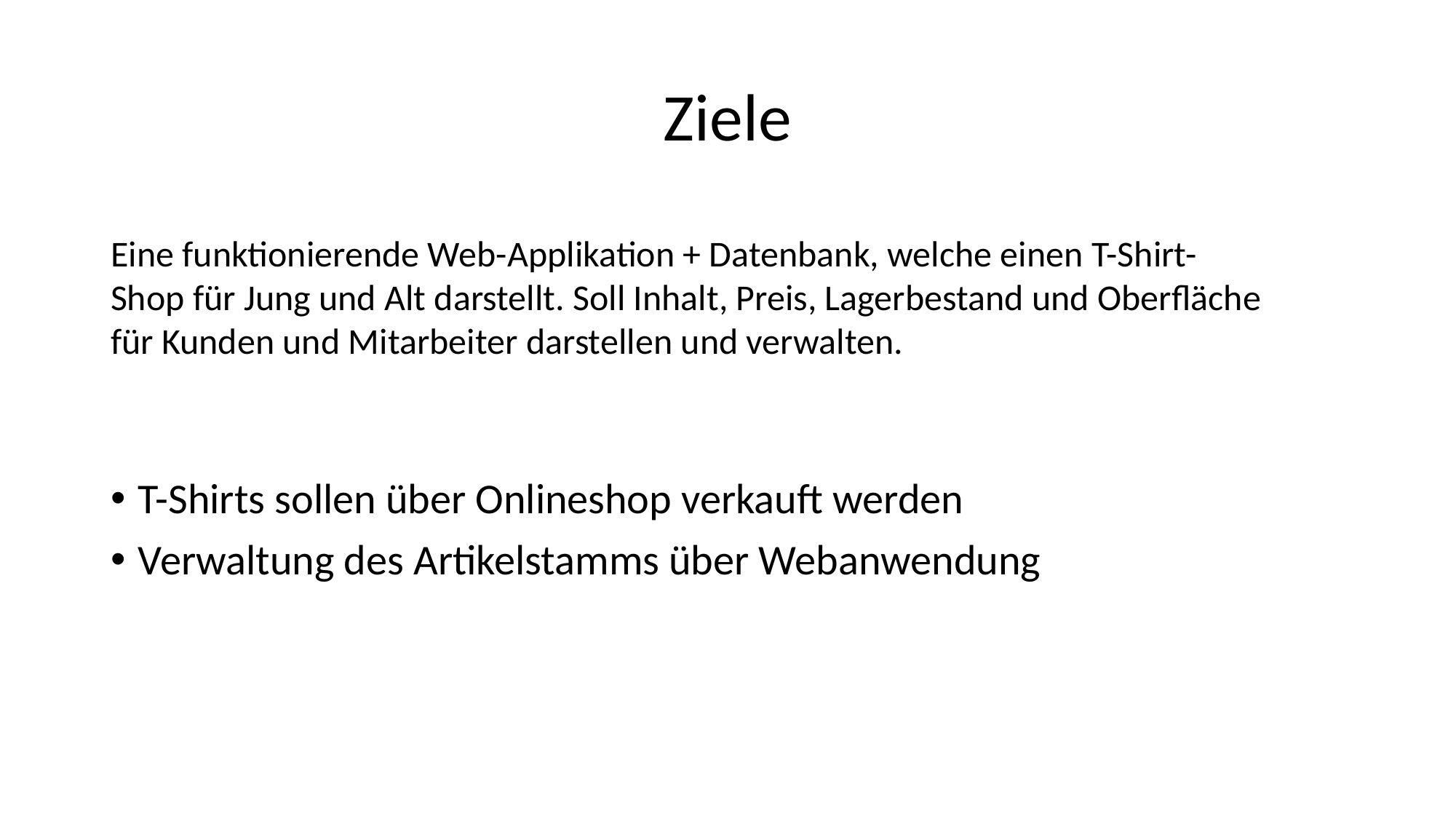

# Ziele
Eine funktionierende Web-Applikation + Datenbank, welche einen T-Shirt-Shop für Jung und Alt darstellt. Soll Inhalt, Preis, Lagerbestand und Oberfläche für Kunden und Mitarbeiter darstellen und verwalten.
T-Shirts sollen über Onlineshop verkauft werden
Verwaltung des Artikelstamms über Webanwendung